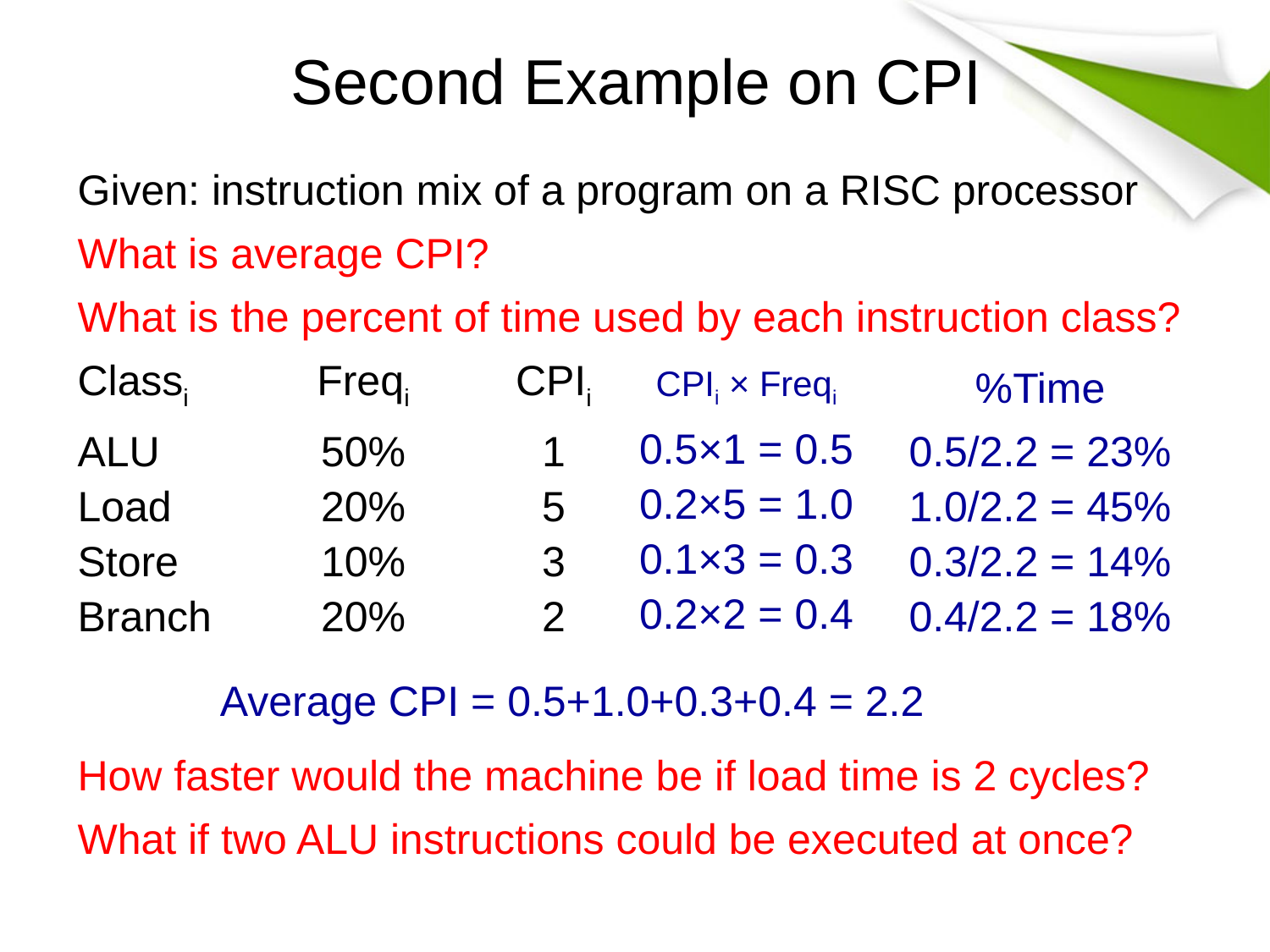

# Second Example on CPI
Given: instruction mix of a program on a RISC processor
What is average CPI?
What is the percent of time used by each instruction class?
Classi	Freqi	CPIi
ALU	50%	1
Load	20%	5
Store	10%	3
Branch	20%	2
%Time
0.5/2.2 = 23%
1.0/2.2 = 45%
0.3/2.2 = 14%
0.4/2.2 = 18%
CPIi × Freqi
0.5×1 = 0.5
0.2×5 = 1.0
0.1×3 = 0.3
0.2×2 = 0.4
Average CPI = 0.5+1.0+0.3+0.4 = 2.2
How faster would the machine be if load time is 2 cycles?
What if two ALU instructions could be executed at once?